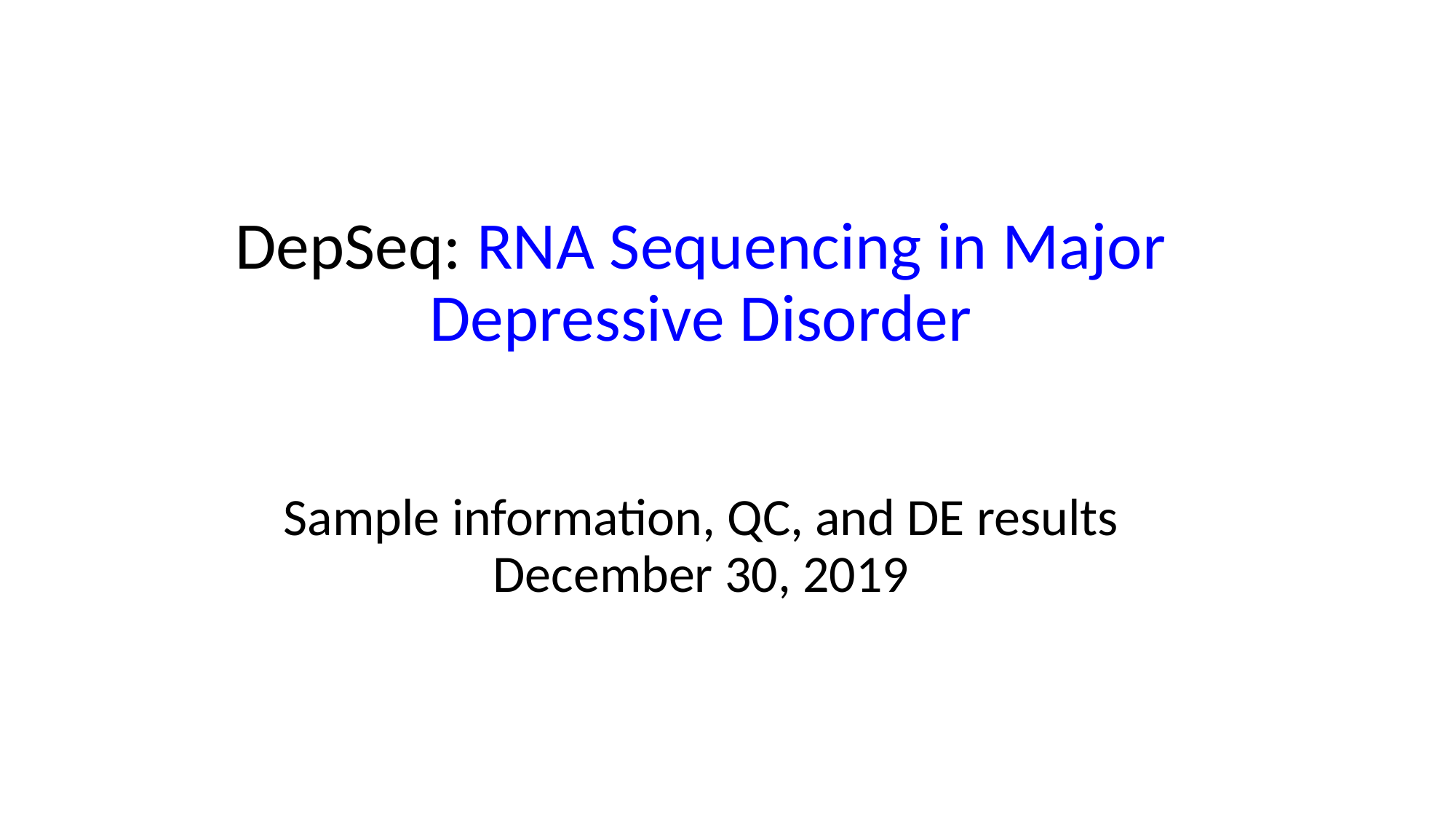

# DepSeq: RNA Sequencing in Major Depressive Disorder
Sample information, QC, and DE results
December 30, 2019